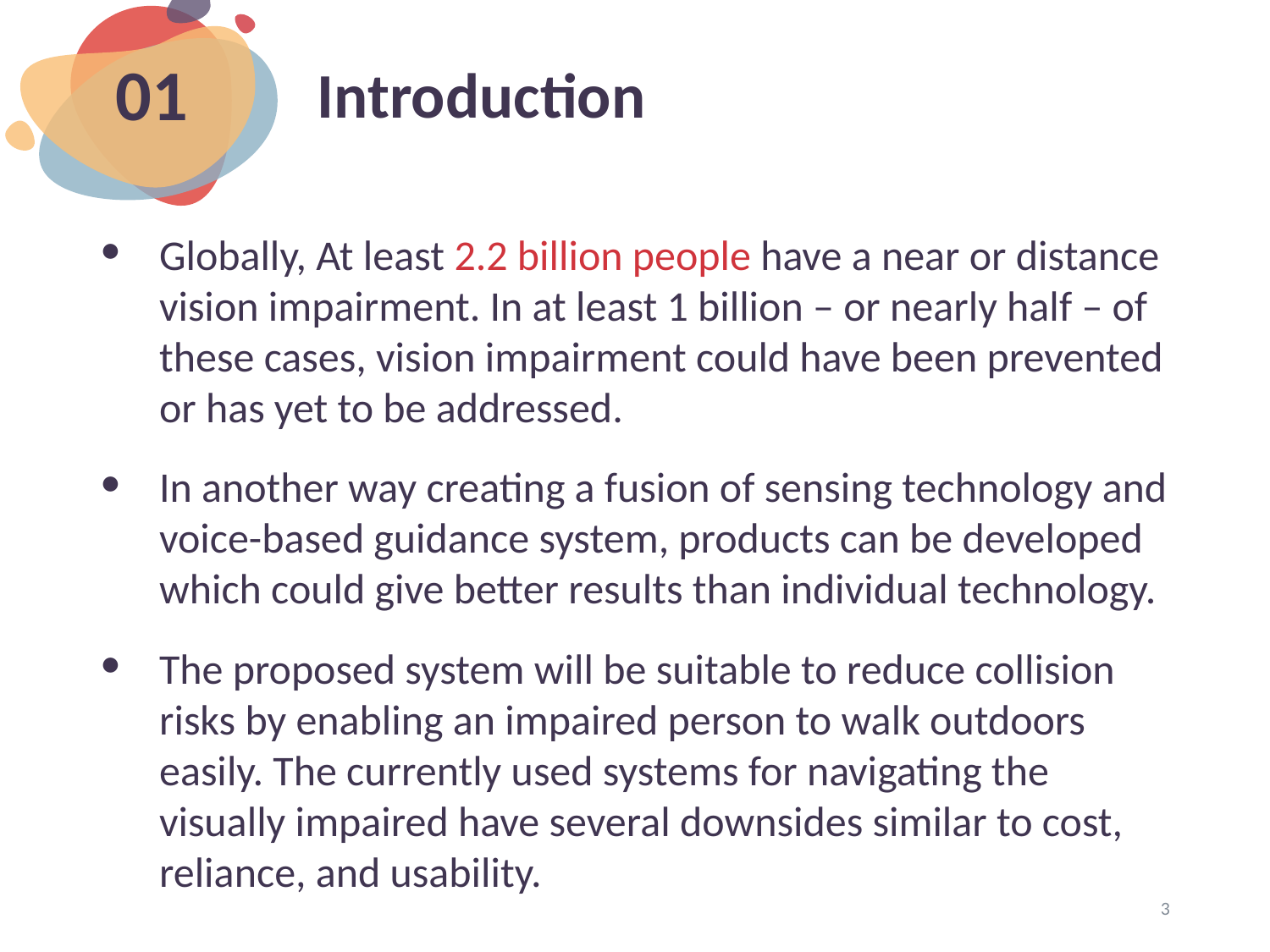

# Introduction
01
Globally, At least 2.2 billion people have a near or distance vision impairment. In at least 1 billion – or nearly half – of these cases, vision impairment could have been prevented or has yet to be addressed.
In another way creating a fusion of sensing technology and voice-based guidance system, products can be developed which could give better results than individual technology.
The proposed system will be suitable to reduce collision risks by enabling an impaired person to walk outdoors easily. The currently used systems for navigating the visually impaired have several downsides similar to cost, reliance, and usability.

3